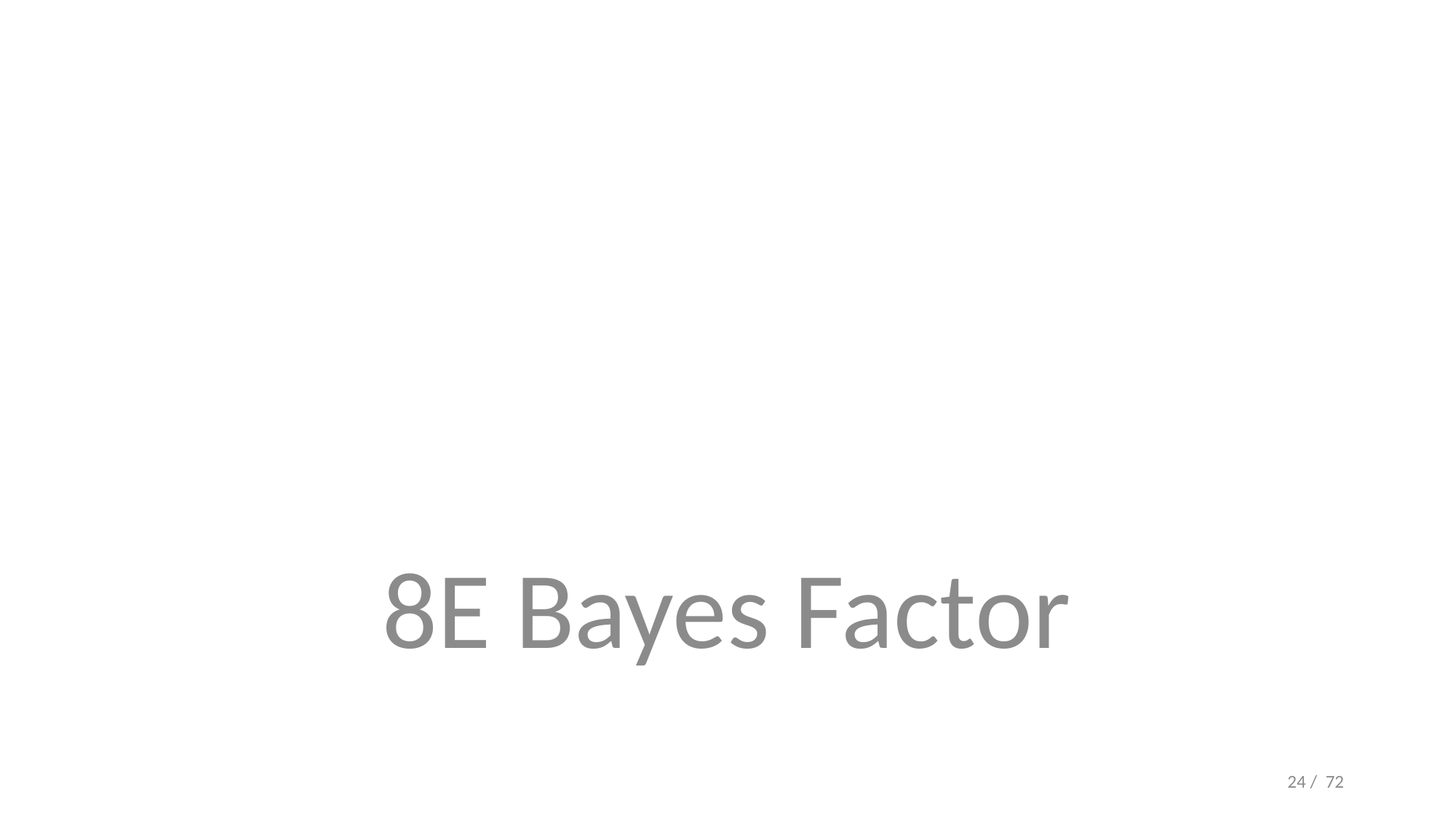

#
8E Bayes Factor
24 /  72